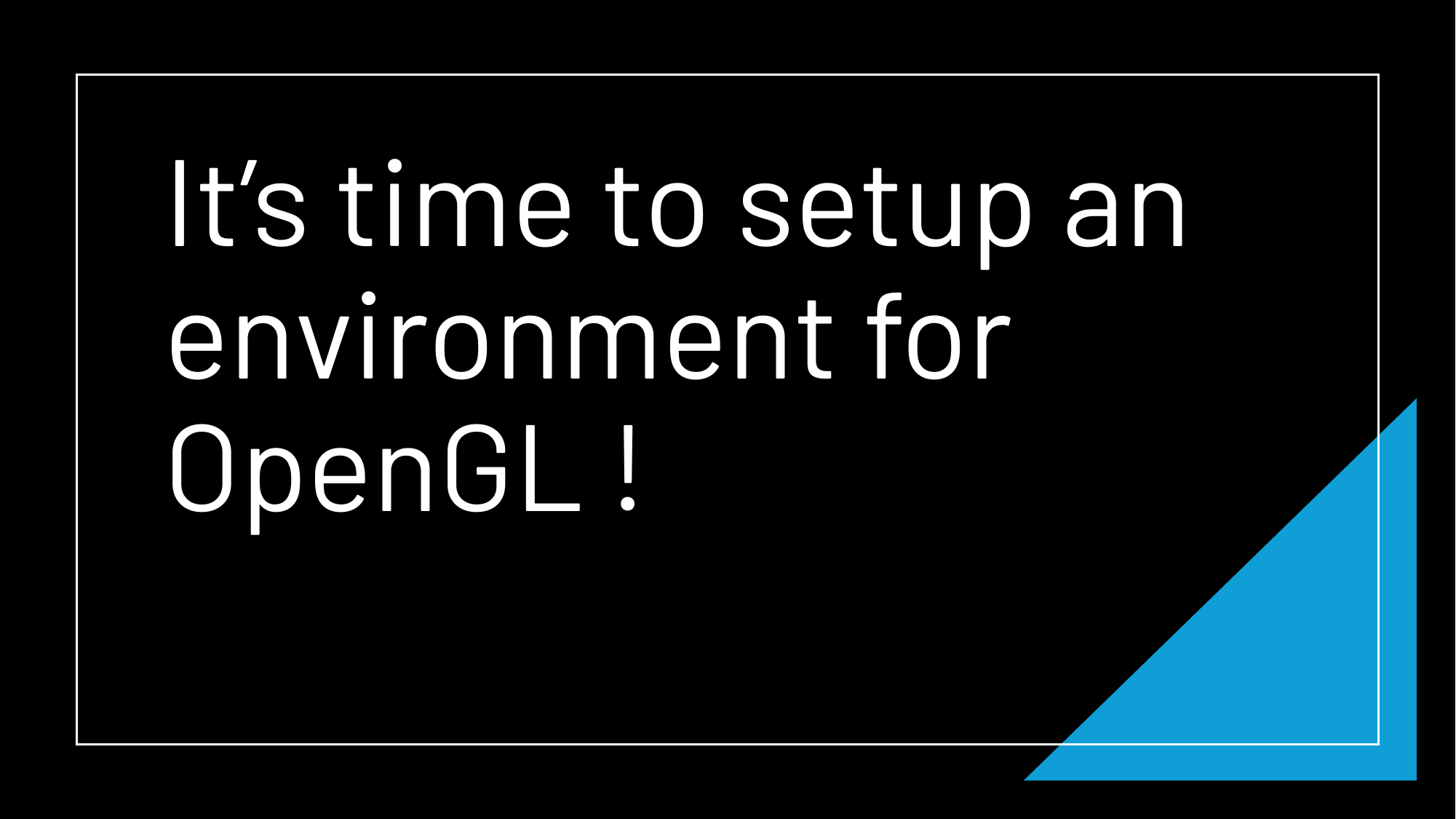

# It’s time to setup an environment for OpenGL !